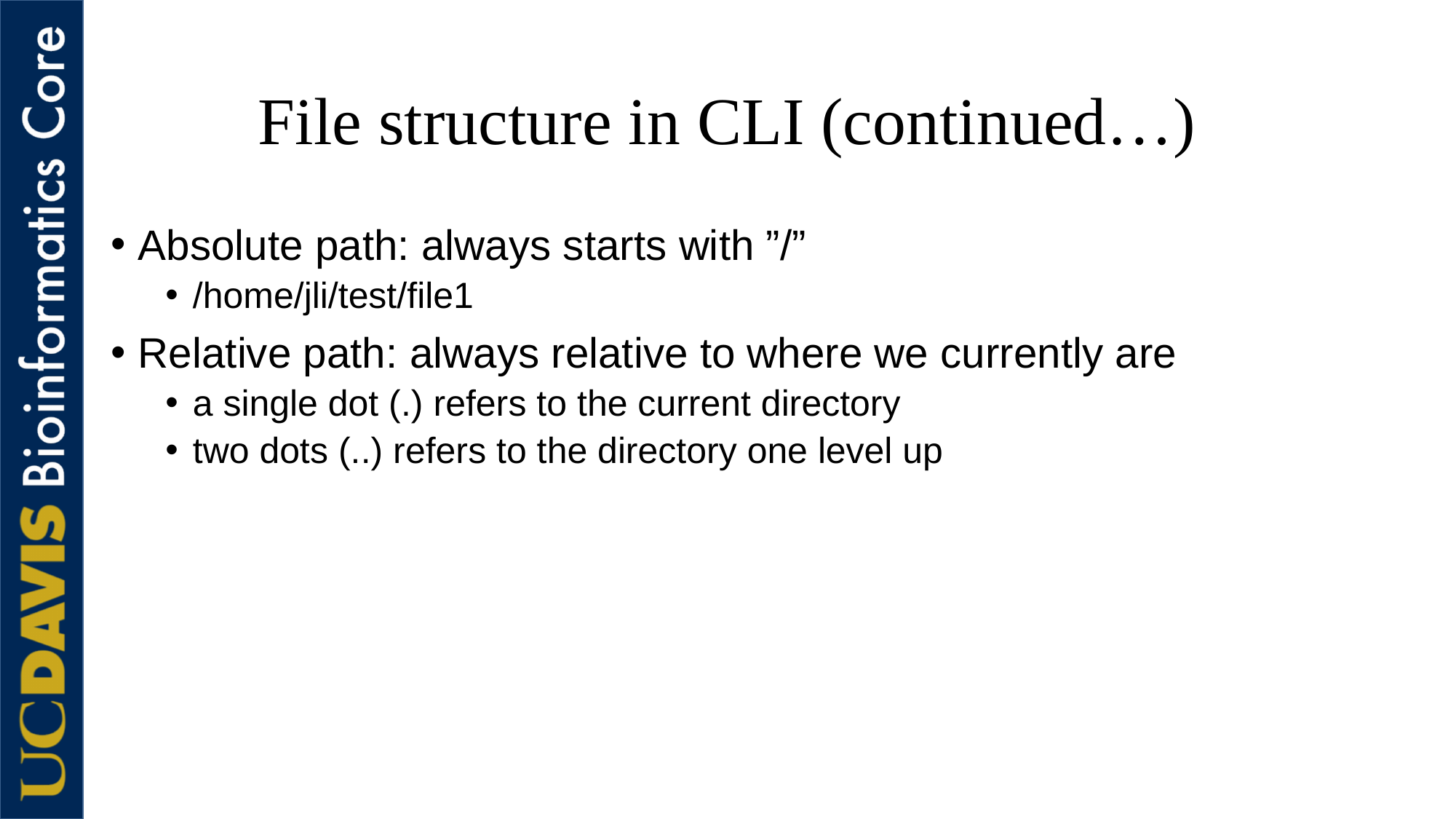

# File structure in CLI (continued…)
Absolute path: always starts with ”/”
/home/jli/test/file1
Relative path: always relative to where we currently are
a single dot (.) refers to the current directory
two dots (..) refers to the directory one level up